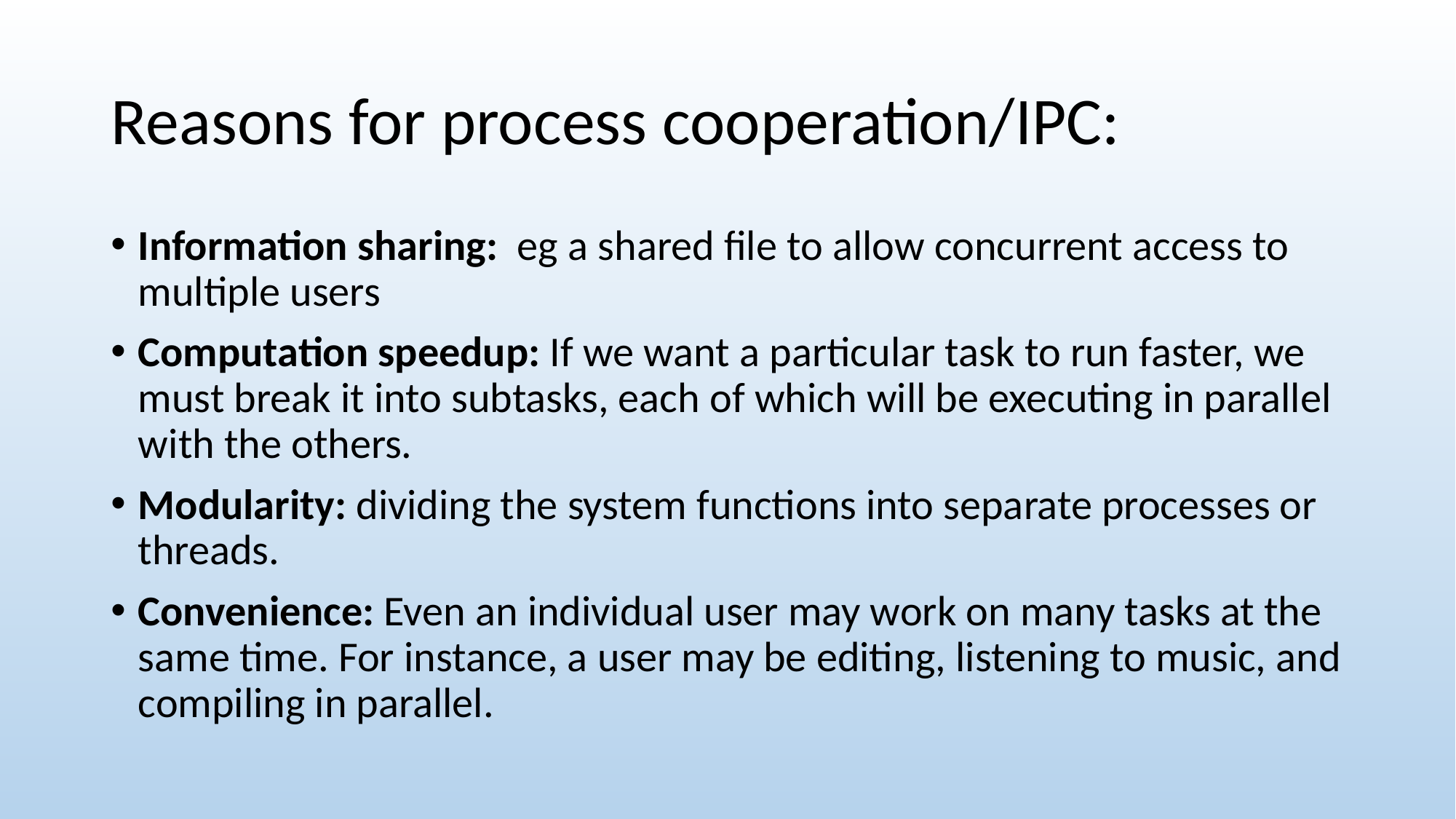

# Reasons for process cooperation/IPC:
Information sharing:  eg a shared file to allow concurrent access to multiple users
Computation speedup: If we want a particular task to run faster, we must break it into subtasks, each of which will be executing in parallel with the others.
Modularity: dividing the system functions into separate processes or threads.
Convenience: Even an individual user may work on many tasks at the same time. For instance, a user may be editing, listening to music, and compiling in parallel.